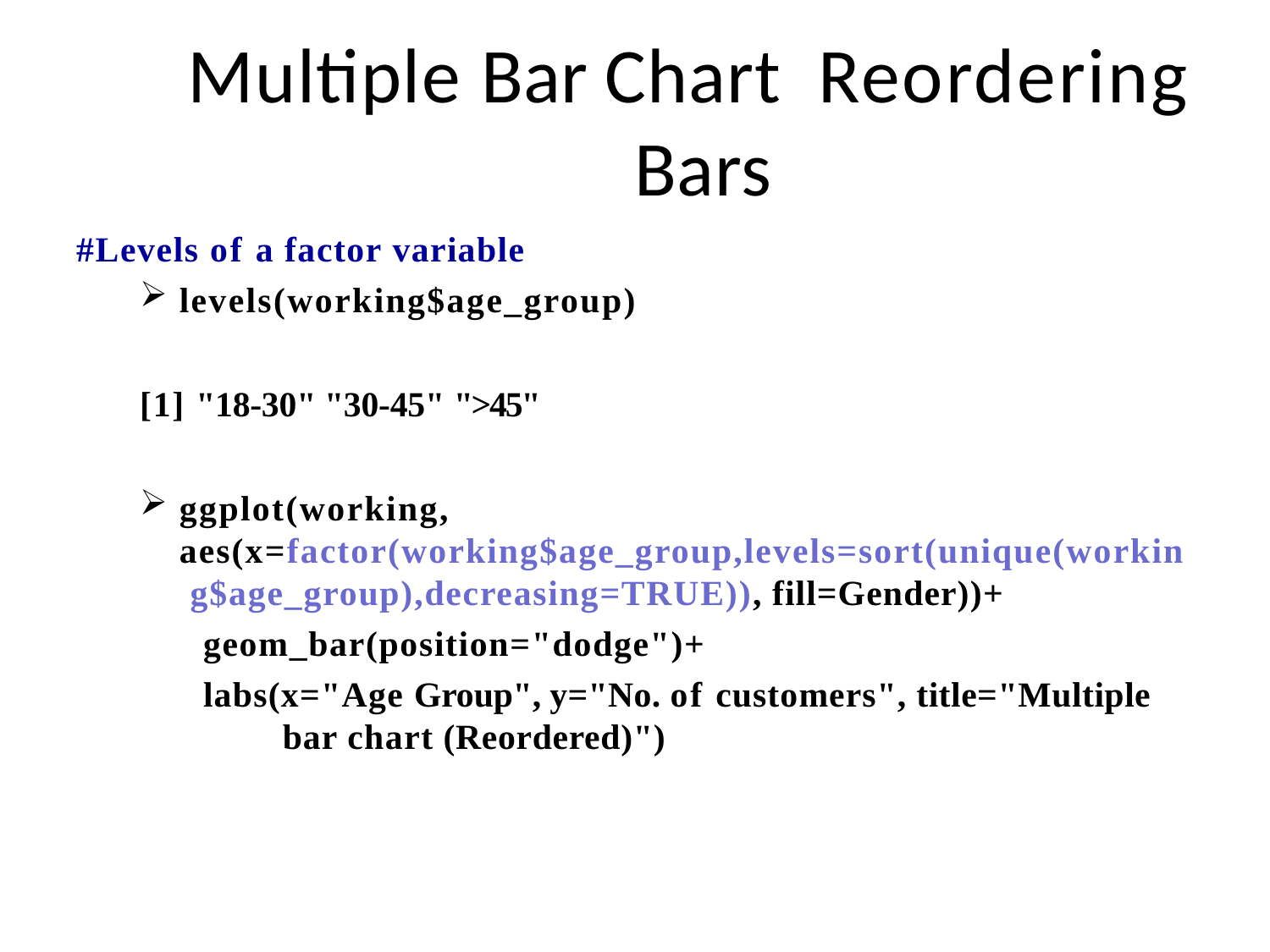

# Multiple Bar Chart  Reordering Bars
#Levels of a factor variable
levels(working$age_group)

[1] "18-30" "30-45" ">45"

ggplot(working,  aes(x=factor(working$age_group,levels=sort(unique(workin  g$age_group),decreasing=TRUE)), fill=Gender))+
geom_bar(position="dodge")+
labs(x="Age Group", y="No. of customers", title="Multiple
bar chart (Reordered)")
35